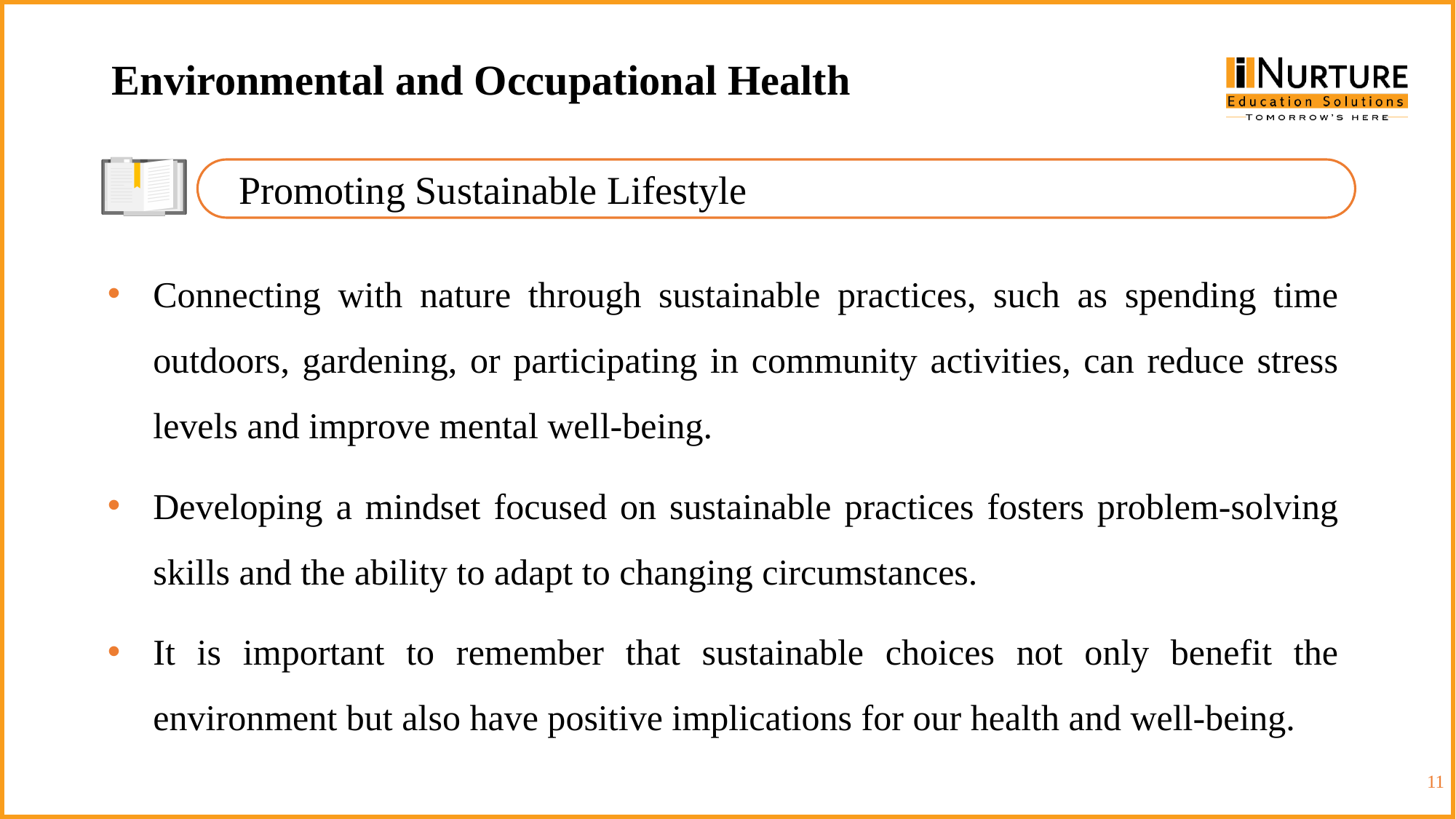

Environmental and Occupational Health

Promoting Sustainable Lifestyle
Connecting with nature through sustainable practices, such as spending time outdoors, gardening, or participating in community activities, can reduce stress levels and improve mental well-being.
Developing a mindset focused on sustainable practices fosters problem-solving skills and the ability to adapt to changing circumstances.
It is important to remember that sustainable choices not only benefit the environment but also have positive implications for our health and well-being.
11